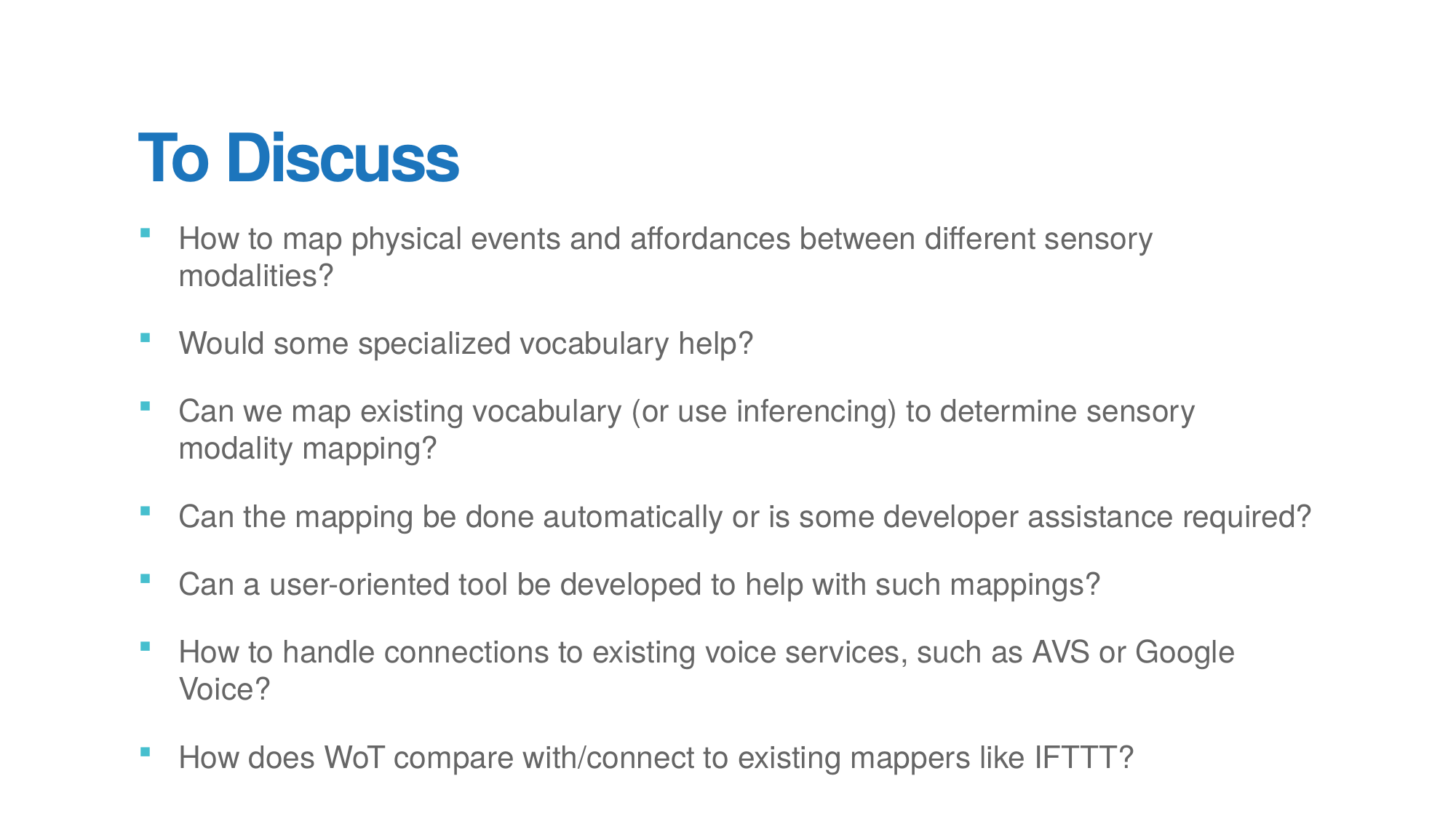

# To Discuss
How to map physical events and affordances between different sensory modalities?
Would some specialized vocabulary help?
Can we map existing vocabulary (or use inferencing) to determine sensory modality mapping?
Can the mapping be done automatically or is some developer assistance required?
Can a user-oriented tool be developed to help with such mappings?
How to handle connections to existing voice services, such as AVS or Google Voice?
How does WoT compare with/connect to existing mappers like IFTTT?